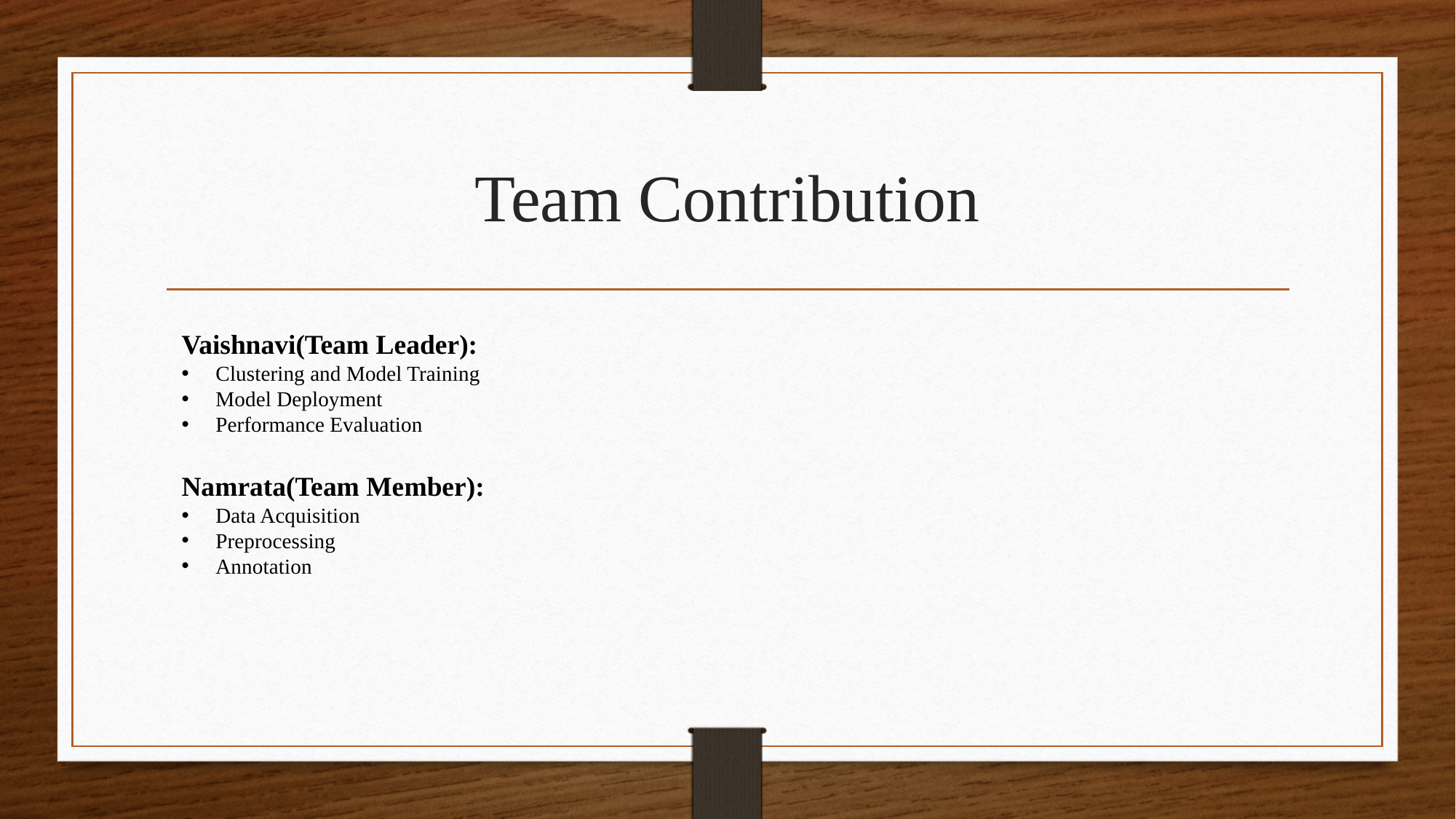

# Team Contribution
Vaishnavi(Team Leader):
Clustering and Model Training
Model Deployment
Performance Evaluation

Namrata(Team Member):
Data Acquisition
Preprocessing
Annotation